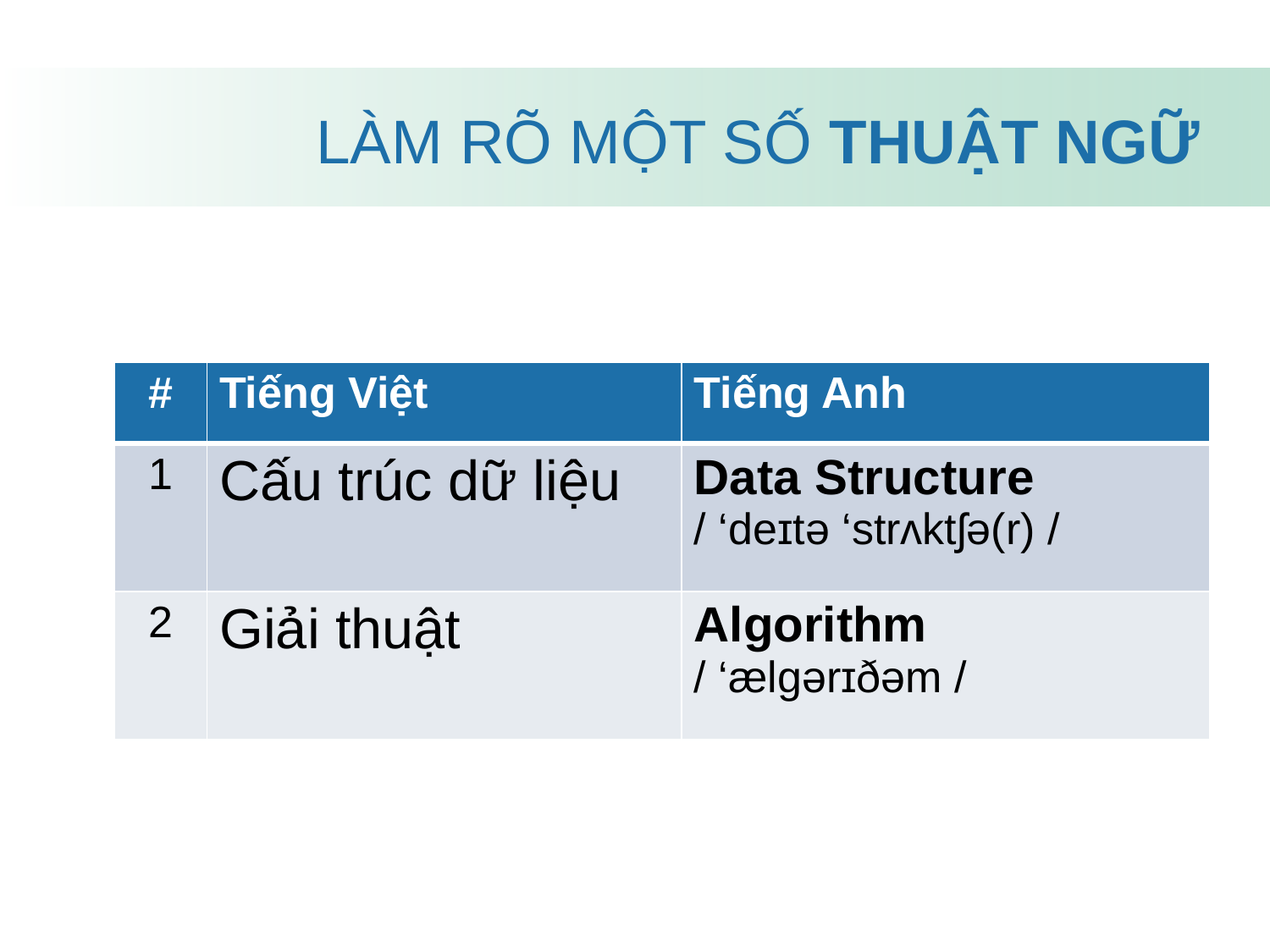

LÀM RÕ MỘT SỐ THUẬT NGỮ
| # | Tiếng Việt | Tiếng Anh |
| --- | --- | --- |
| 1 | Cấu trúc dữ liệu | Data Structure / ‘deɪtə ‘strʌktʃə(r) / |
| 2 | Giải thuật | Algorithm / ‘ælɡərɪðəm / |